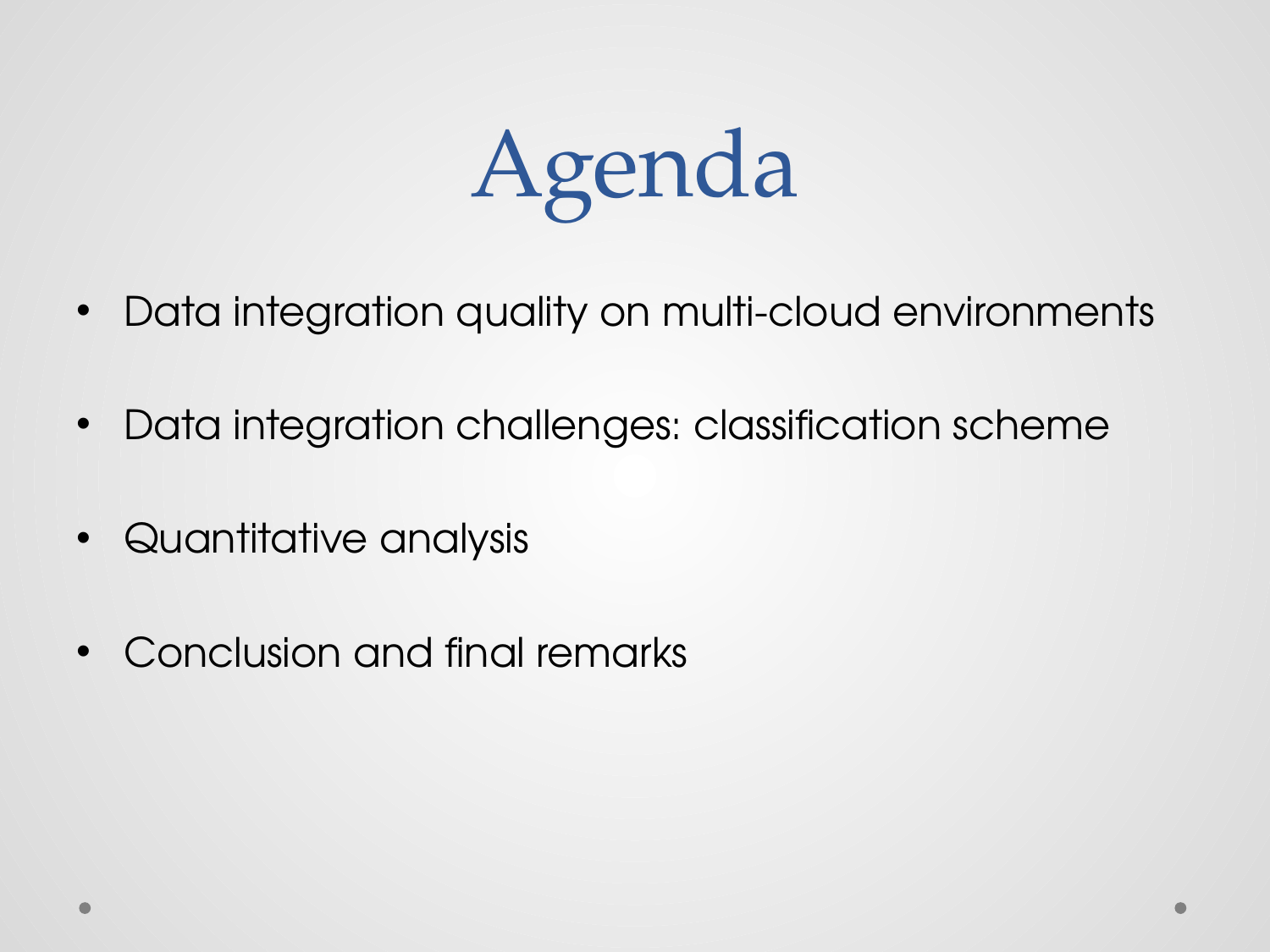

# Agenda

Data integration quality on multi-cloud environments

Data integration challenges: classification scheme

Quantitative analysis

Conclusion and final remarks